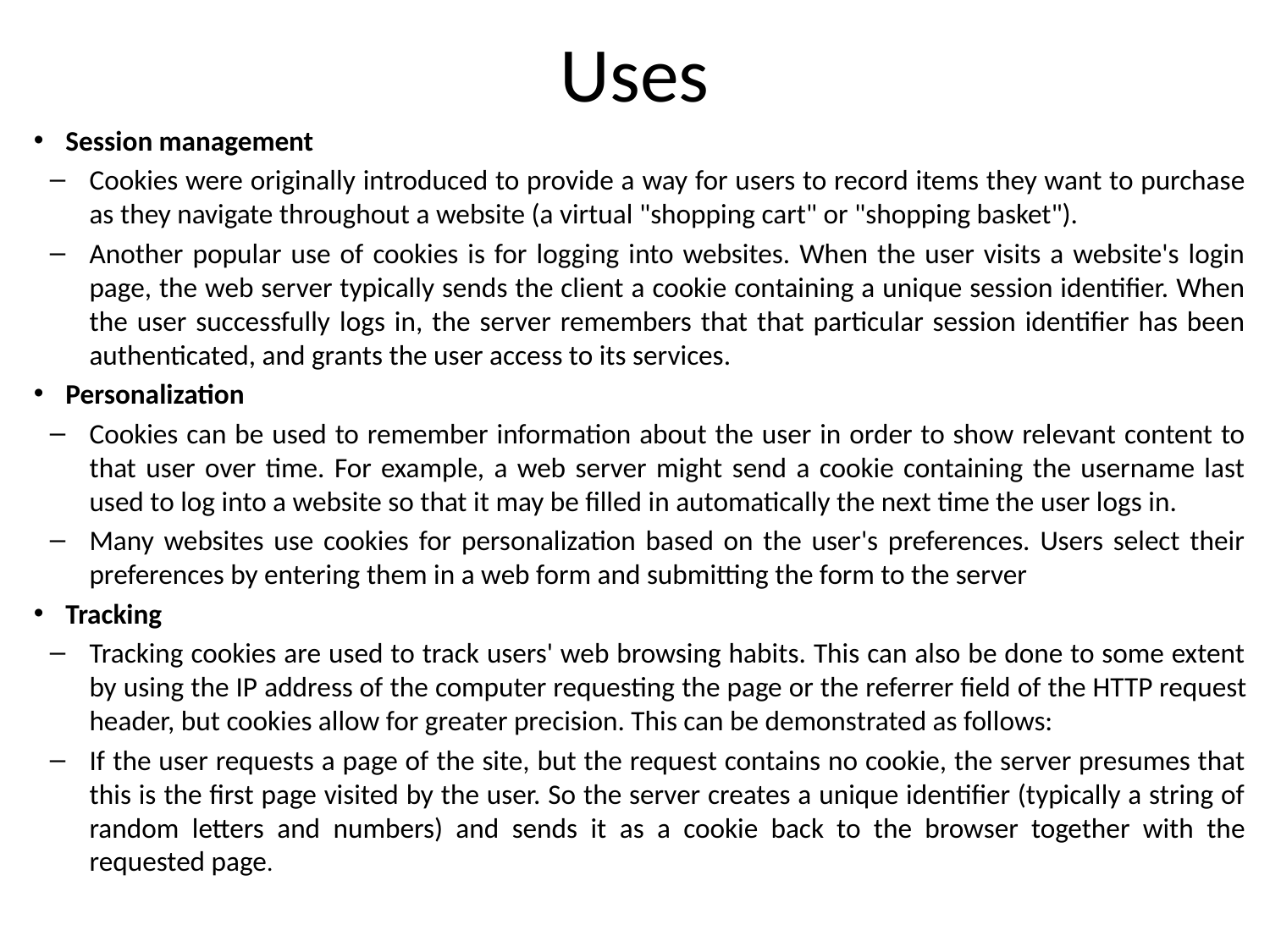

# Uses
Session management
Cookies were originally introduced to provide a way for users to record items they want to purchase as they navigate throughout a website (a virtual "shopping cart" or "shopping basket").
Another popular use of cookies is for logging into websites. When the user visits a website's login page, the web server typically sends the client a cookie containing a unique session identifier. When the user successfully logs in, the server remembers that that particular session identifier has been authenticated, and grants the user access to its services.
Personalization
Cookies can be used to remember information about the user in order to show relevant content to that user over time. For example, a web server might send a cookie containing the username last used to log into a website so that it may be filled in automatically the next time the user logs in.
Many websites use cookies for personalization based on the user's preferences. Users select their preferences by entering them in a web form and submitting the form to the server
Tracking
Tracking cookies are used to track users' web browsing habits. This can also be done to some extent by using the IP address of the computer requesting the page or the referrer field of the HTTP request header, but cookies allow for greater precision. This can be demonstrated as follows:
If the user requests a page of the site, but the request contains no cookie, the server presumes that this is the first page visited by the user. So the server creates a unique identifier (typically a string of random letters and numbers) and sends it as a cookie back to the browser together with the requested page.